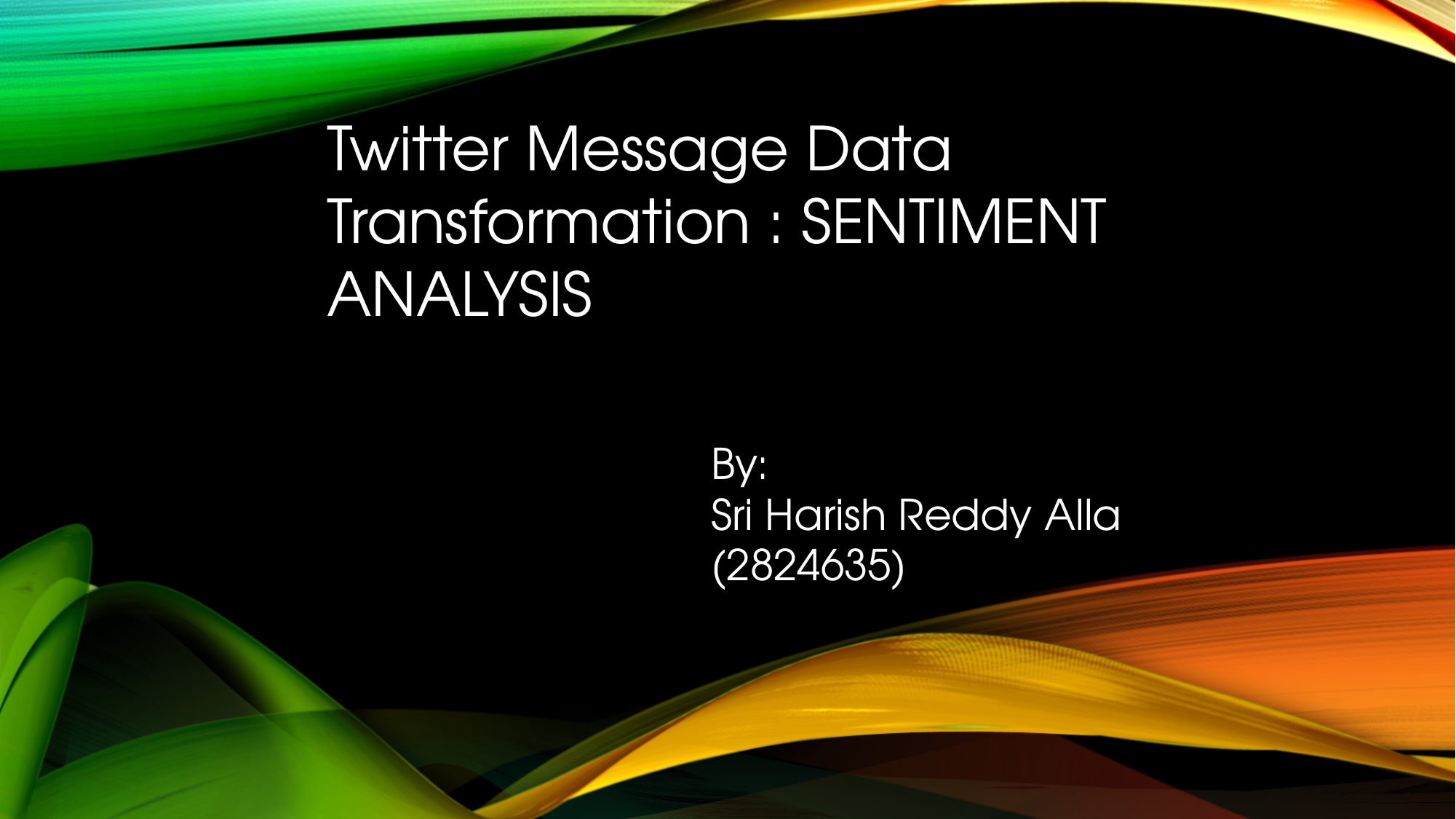

Twitter Message Data Transformation : SENTIMENT ANALYSIS
By:
Sri Harish Reddy Alla (2824635)